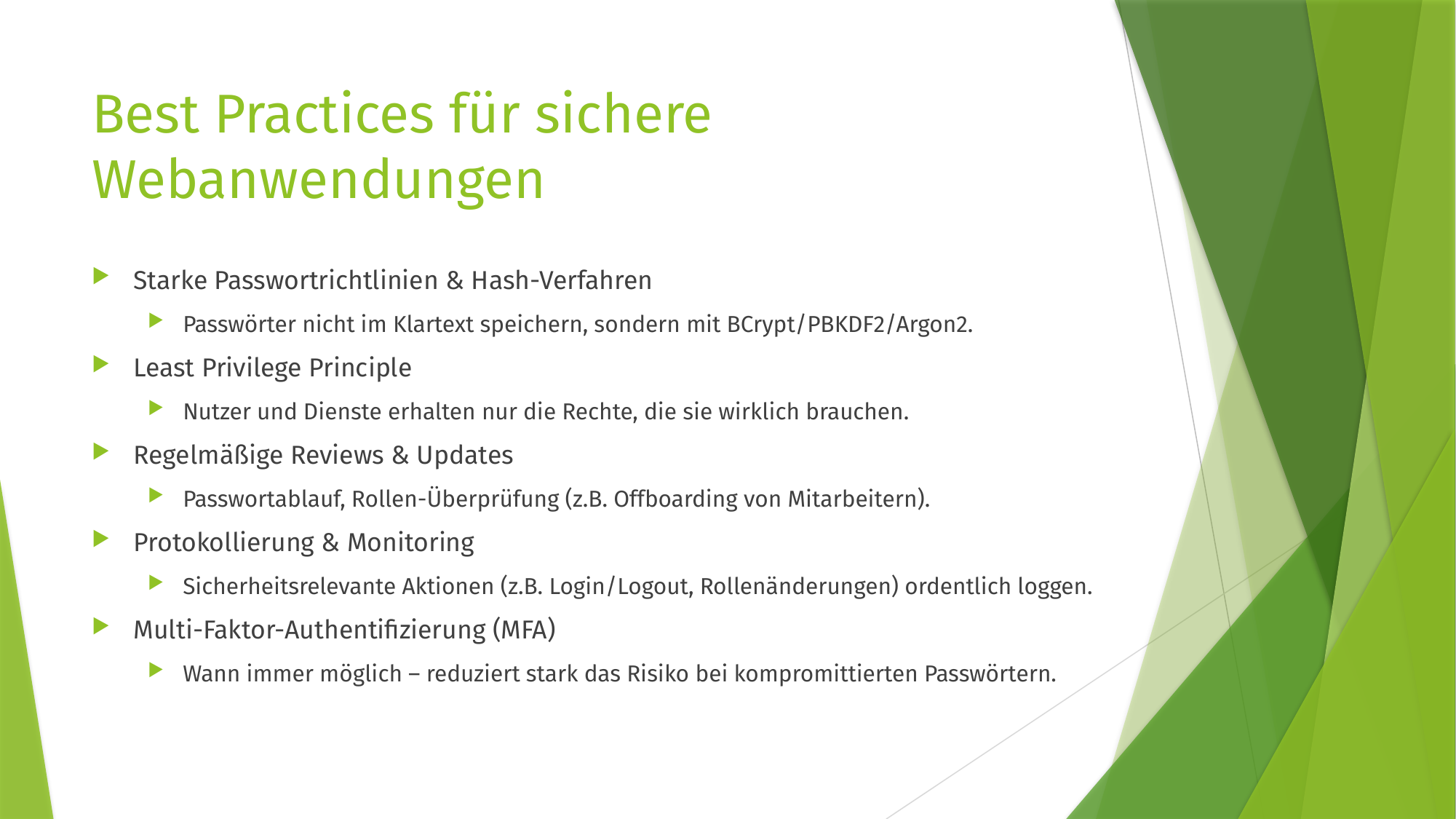

# Best Practices für sichere Webanwendungen
Starke Passwortrichtlinien & Hash-Verfahren
Passwörter nicht im Klartext speichern, sondern mit BCrypt/PBKDF2/Argon2.
Least Privilege Principle
Nutzer und Dienste erhalten nur die Rechte, die sie wirklich brauchen.
Regelmäßige Reviews & Updates
Passwortablauf, Rollen-Überprüfung (z.B. Offboarding von Mitarbeitern).
Protokollierung & Monitoring
Sicherheitsrelevante Aktionen (z.B. Login/Logout, Rollenänderungen) ordentlich loggen.
Multi-Faktor-Authentifizierung (MFA)
Wann immer möglich – reduziert stark das Risiko bei kompromittierten Passwörtern.